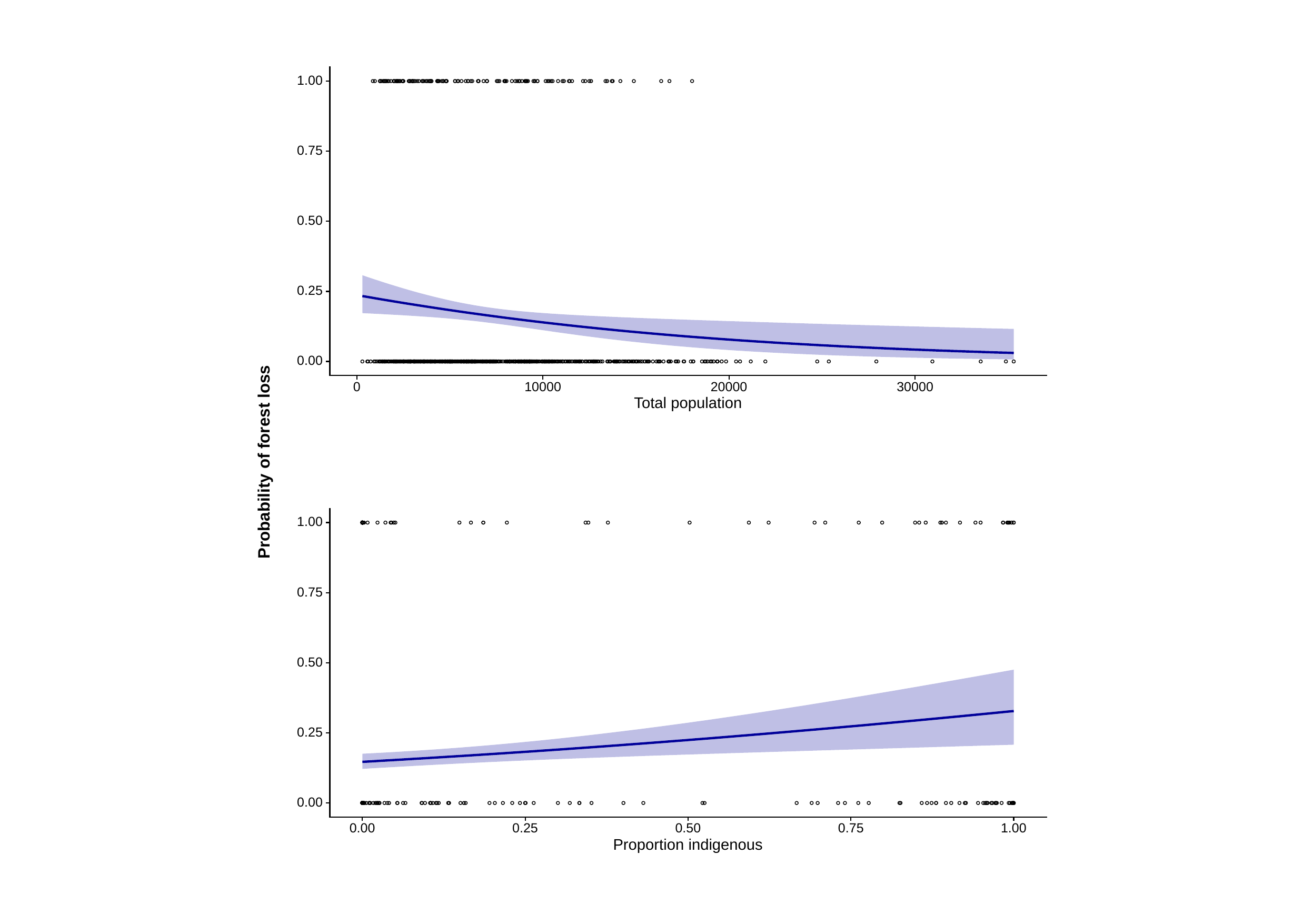

1.00

0.75

0.50

0.25

0.00

30000
0
10000
20000
Total population
Probability of forest loss

1.00

0.75

0.50

0.25

0.00

0.00
0.25
0.50
0.75
1.00
Proportion indigenous